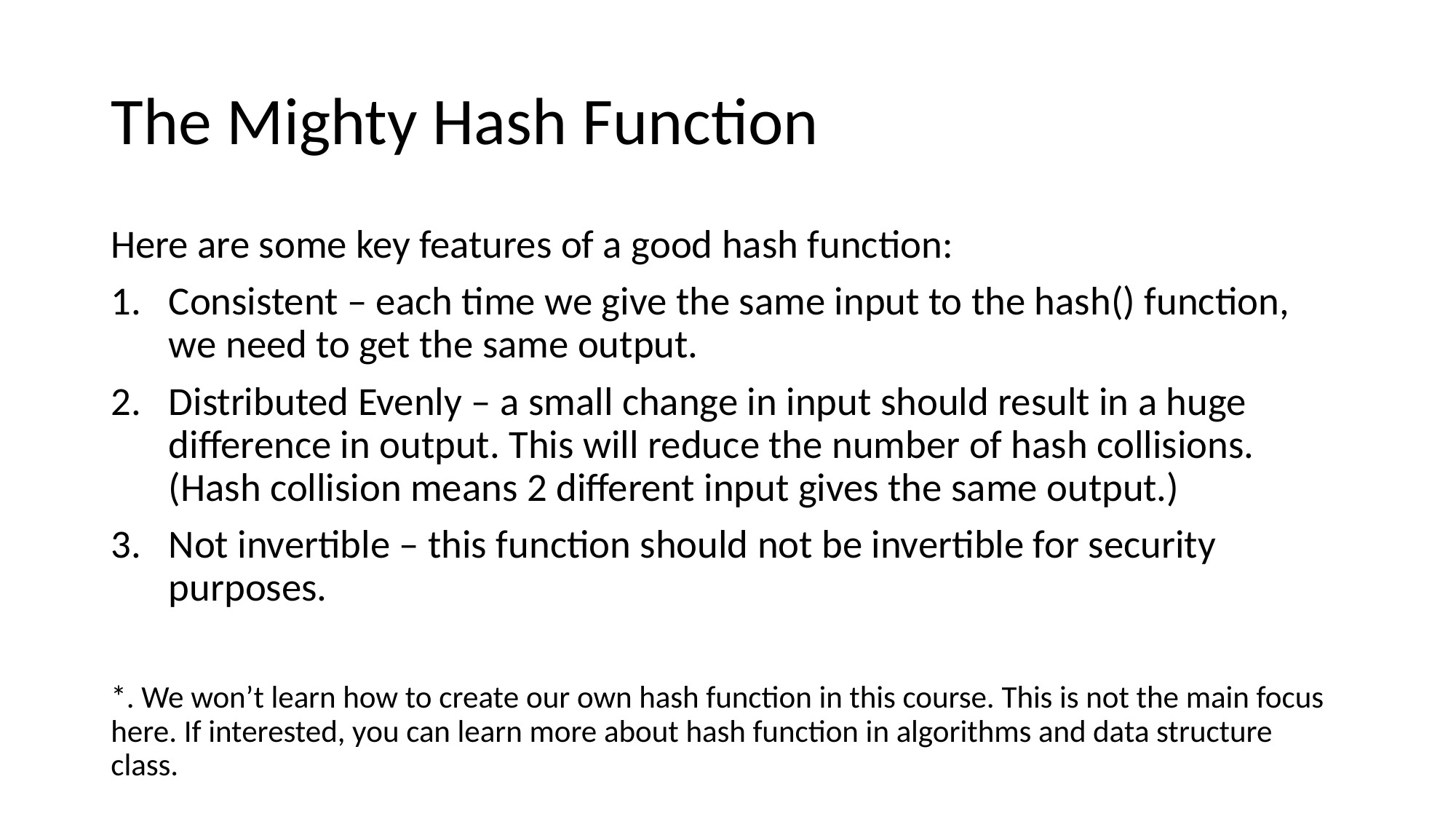

# The Mighty Hash Function
Here are some key features of a good hash function:
Consistent – each time we give the same input to the hash() function, we need to get the same output.
Distributed Evenly – a small change in input should result in a huge difference in output. This will reduce the number of hash collisions. (Hash collision means 2 different input gives the same output.)
Not invertible – this function should not be invertible for security purposes.

*. We won’t learn how to create our own hash function in this course. This is not the main focus here. If interested, you can learn more about hash function in algorithms and data structure class.